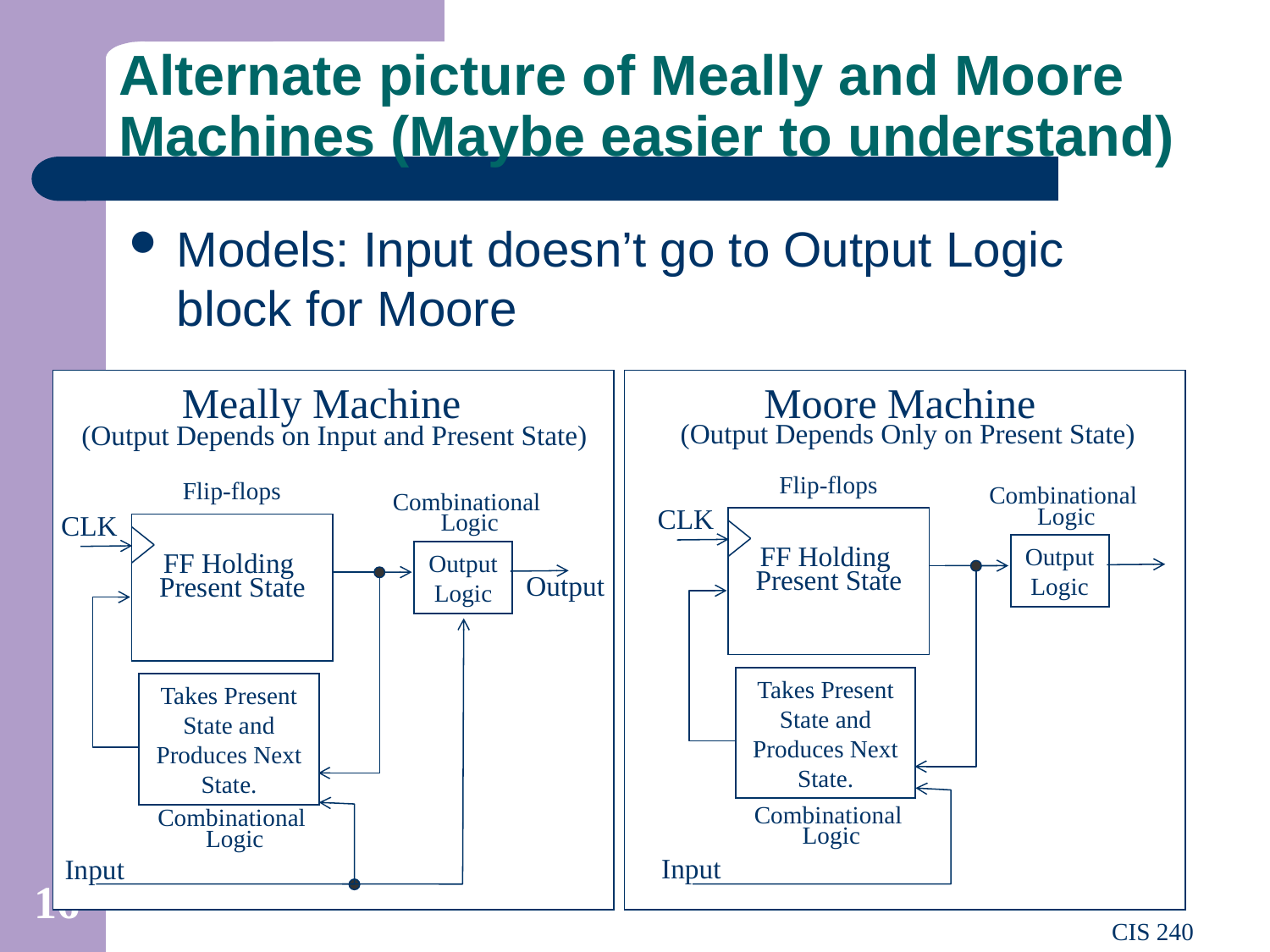

# Alternate picture of Meally and Moore Machines (Maybe easier to understand)
Models: Input doesn’t go to Output Logic block for Moore

Meally Machine
(Output Depends on Input and Present State)
Flip-flops
Combinational
 Logic
CLK

FF Holding
Present State

Output Logic

Takes Present State and Produces Next State.

Combinational
 Logic
Input

Output

Moore Machine
(Output Depends Only on Present State)
Flip-flops
Combinational
 Logic
CLK

FF Holding
Present State

Output Logic

Takes Present State and Produces Next State.

Combinational
 Logic
Input
16
CIS 240